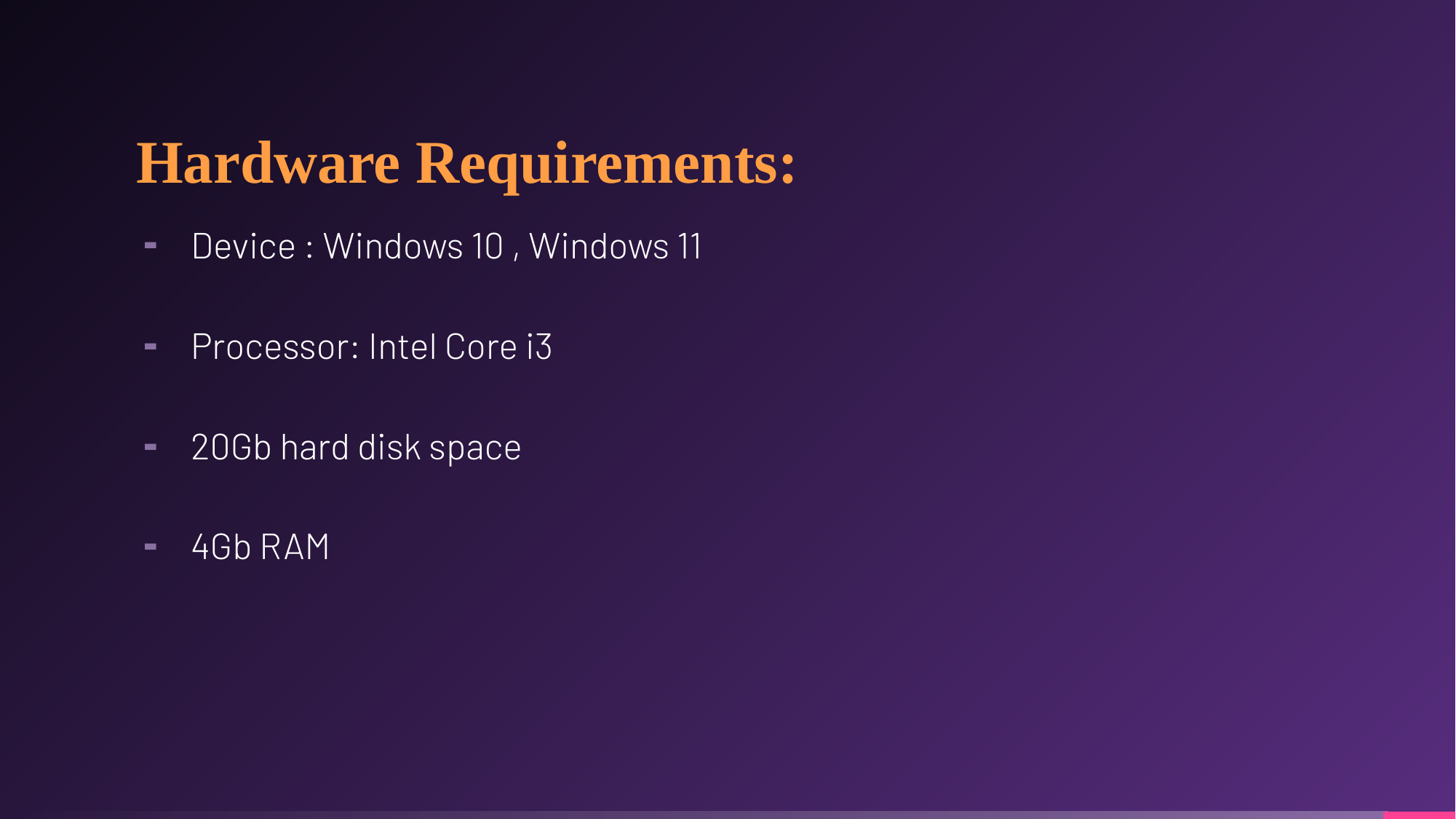

# Hardware Requirements:
Device : Windows 10 , Windows 11

Processor: Intel Core i3

20Gb hard disk space

4Gb RAM